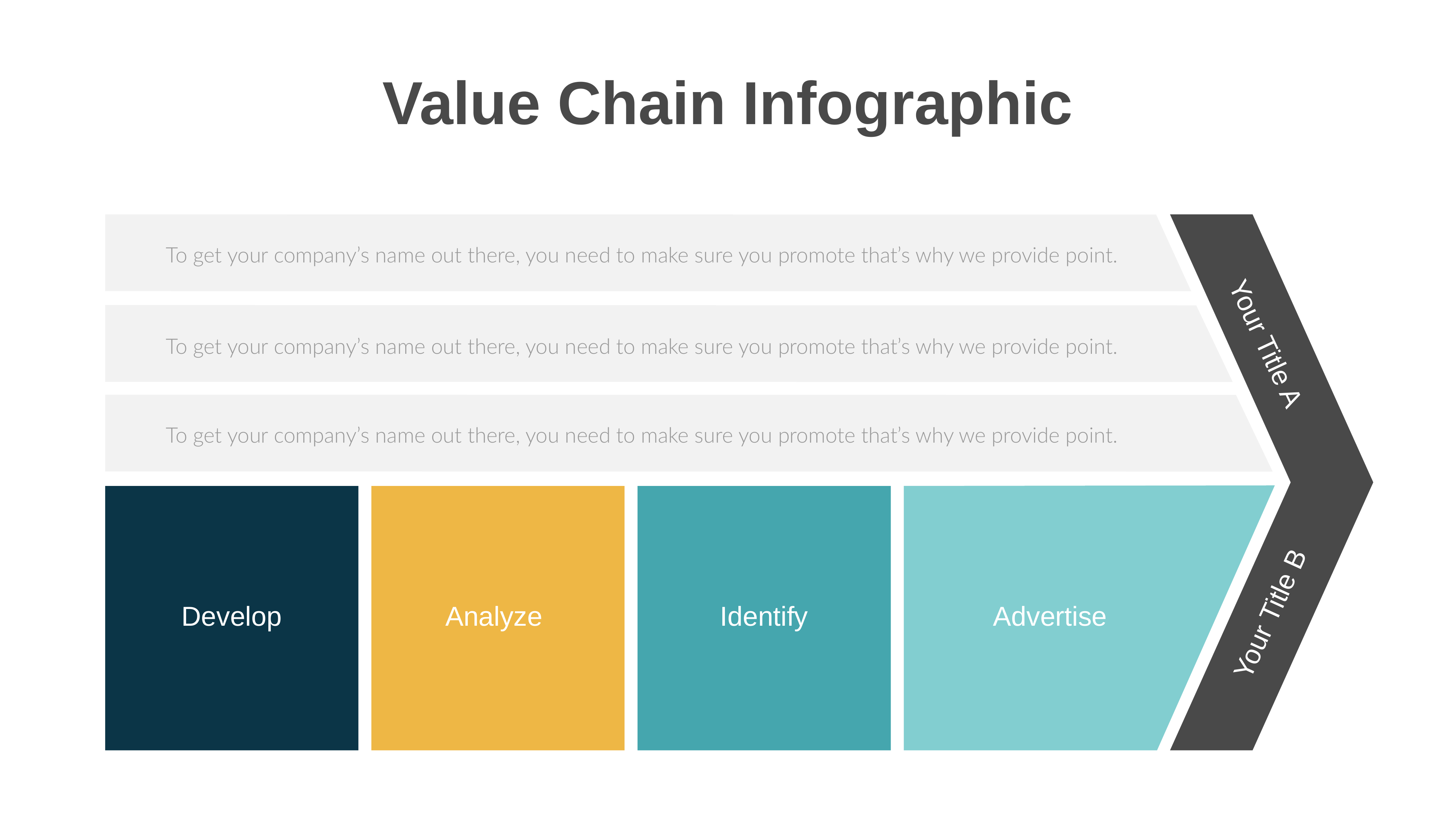

Value Chain Infographic

To get your company’s name out there, you need to make sure you promote that’s why we provide point.

Your Title A
To get your company’s name out there, you need to make sure you promote that’s why we provide point.

To get your company’s name out there, you need to make sure you promote that’s why we provide point.

Your Title B
Develop
Analyze
Identify
Advertise